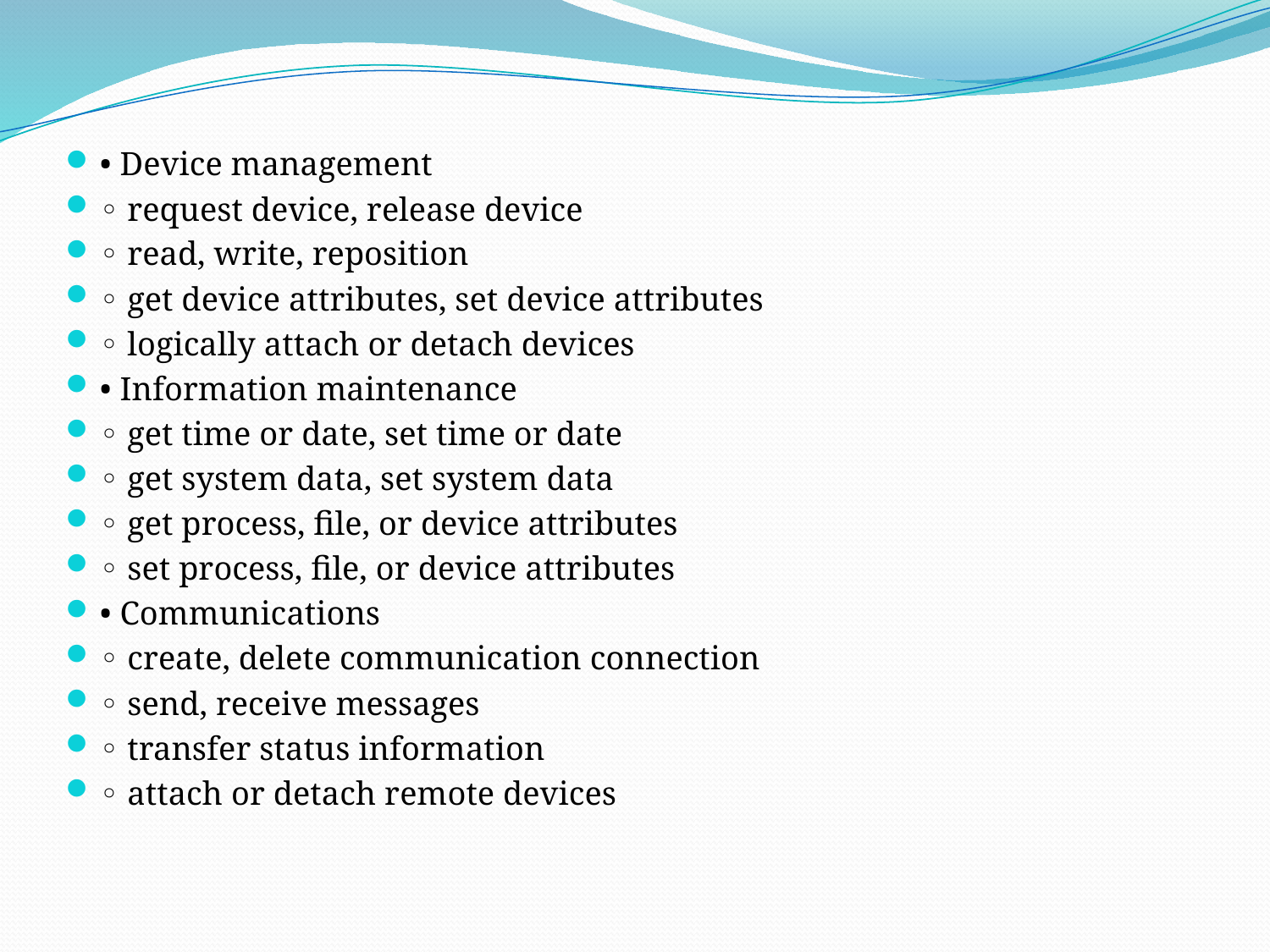

• Device management
◦ request device, release device
◦ read, write, reposition
◦ get device attributes, set device attributes
◦ logically attach or detach devices
• Information maintenance
◦ get time or date, set time or date
◦ get system data, set system data
◦ get process, file, or device attributes
◦ set process, file, or device attributes
• Communications
◦ create, delete communication connection
◦ send, receive messages
◦ transfer status information
◦ attach or detach remote devices